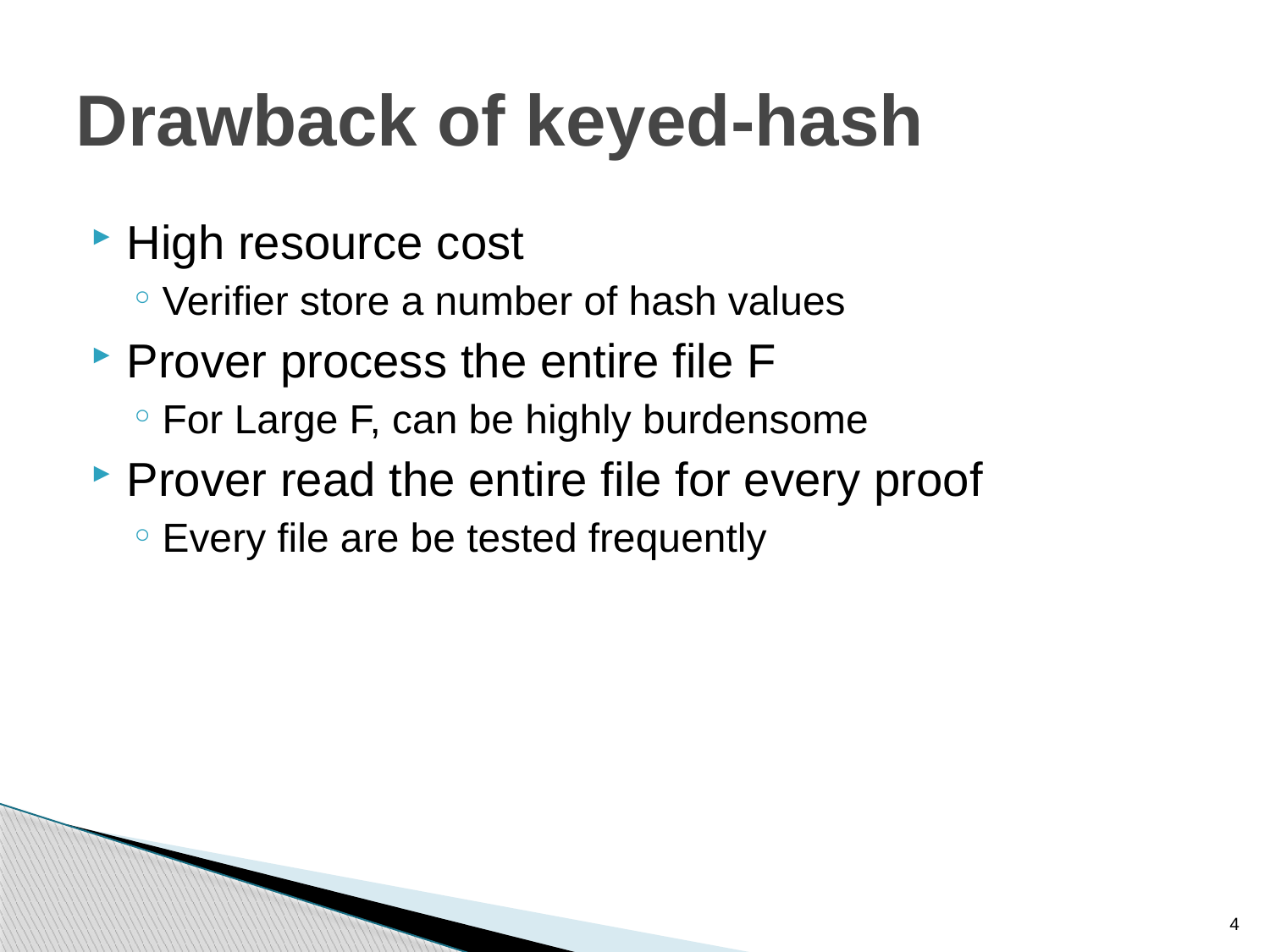

# Drawback of keyed-hash
High resource cost
Verifier store a number of hash values
Prover process the entire file F
For Large F, can be highly burdensome
Prover read the entire file for every proof
Every file are be tested frequently
4